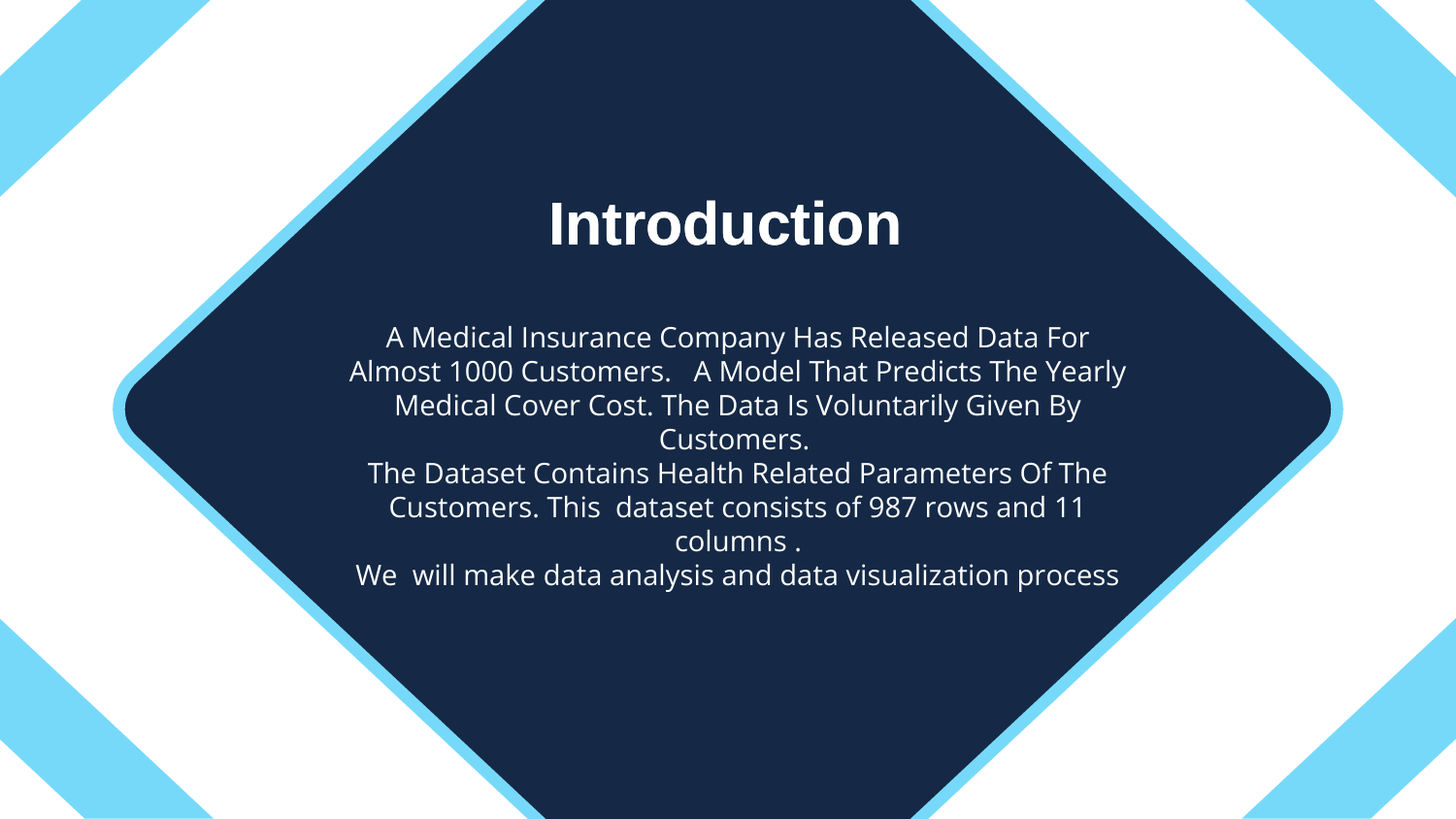

Introduction
# Introduction
A Medical Insurance Company Has Released Data For Almost 1000 Customers.   A Model That Predicts The Yearly Medical Cover Cost. The Data Is Voluntarily Given By Customers.
The Dataset Contains Health Related Parameters Of The Customers. This  dataset consists of 987 rows and 11 columns .
We  will make data analysis and data visualization process